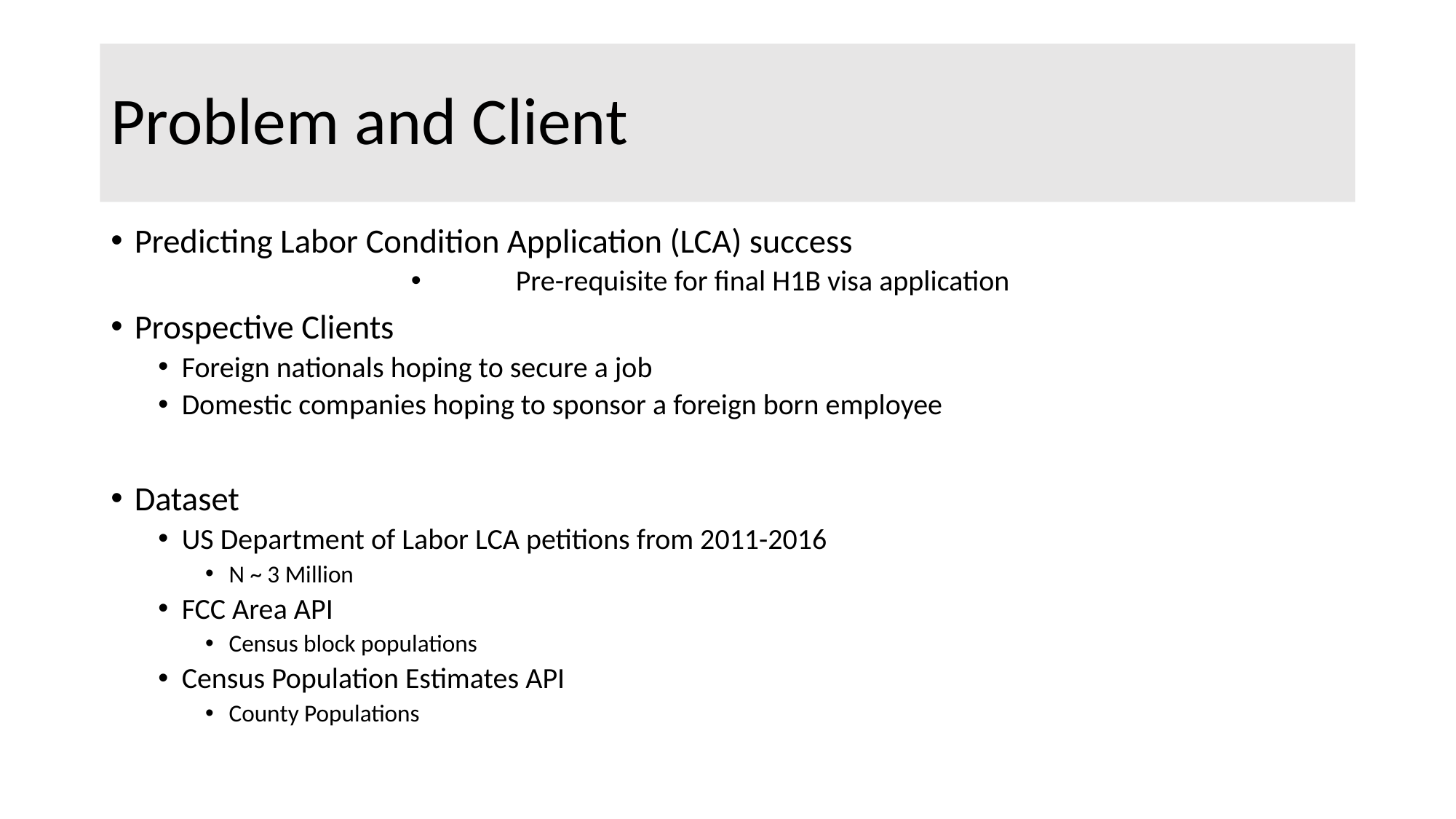

# Problem and Client
Predicting Labor Condition Application (LCA) success
Pre-requisite for final H1B visa application
Prospective Clients
Foreign nationals hoping to secure a job
Domestic companies hoping to sponsor a foreign born employee

Dataset
US Department of Labor LCA petitions from 2011-2016
N ~ 3 Million
FCC Area API
Census block populations
Census Population Estimates API
County Populations